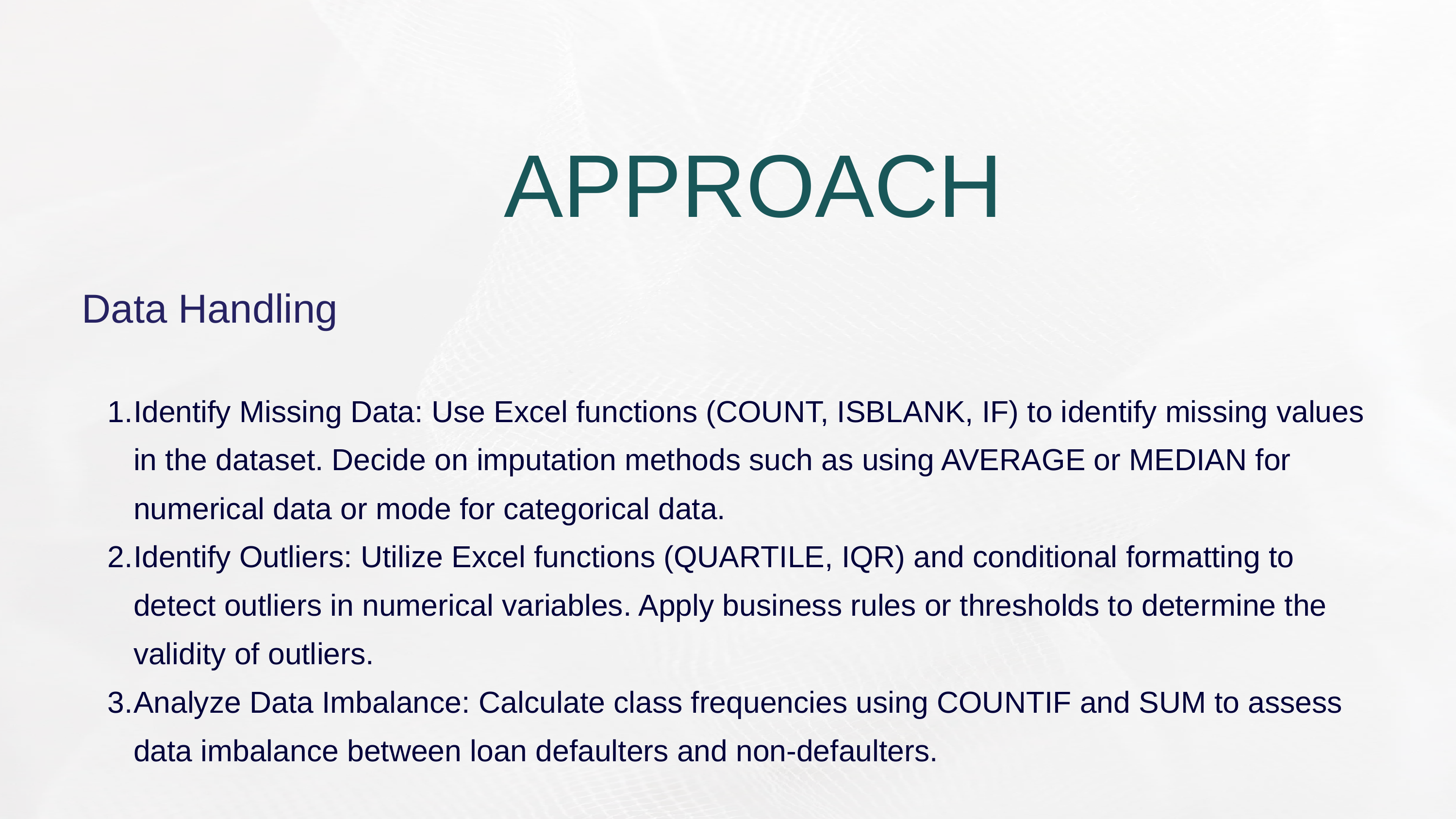

APPROACH
Data Handling

Identify Missing Data: Use Excel functions (COUNT, ISBLANK, IF) to identify missing values in the dataset. Decide on imputation methods such as using AVERAGE or MEDIAN for numerical data or mode for categorical data.
Identify Outliers: Utilize Excel functions (QUARTILE, IQR) and conditional formatting to detect outliers in numerical variables. Apply business rules or thresholds to determine the validity of outliers.
Analyze Data Imbalance: Calculate class frequencies using COUNTIF and SUM to assess data imbalance between loan defaulters and non-defaulters.